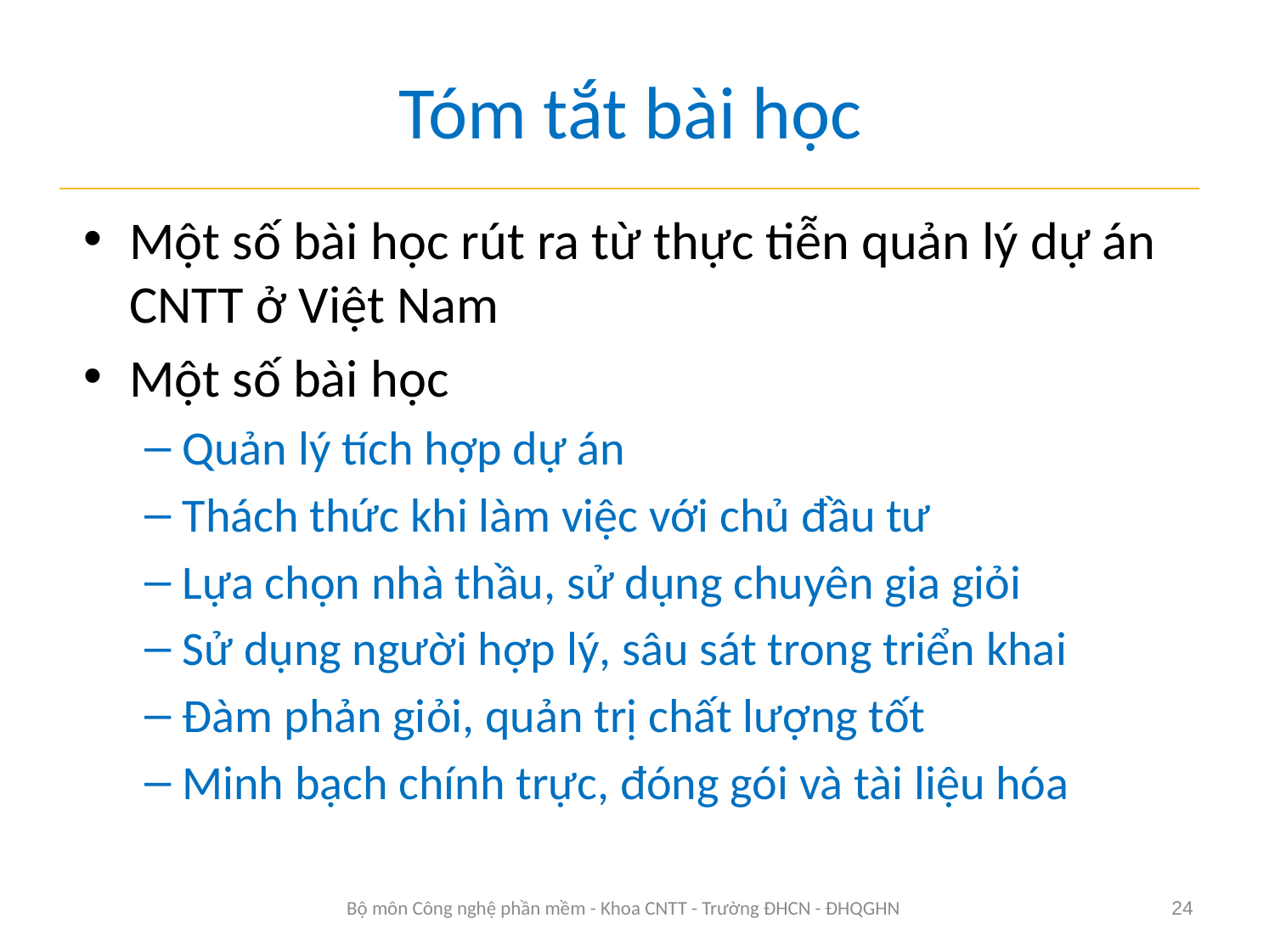

# Tóm tắt bài học
Một số bài học rút ra từ thực tiễn quản lý dự án CNTT ở Việt Nam
Một số bài học
Quản lý tích hợp dự án
Thách thức khi làm việc với chủ đầu tư
Lựa chọn nhà thầu, sử dụng chuyên gia giỏi
Sử dụng người hợp lý, sâu sát trong triển khai
Đàm phản giỏi, quản trị chất lượng tốt
Minh bạch chính trực, đóng gói và tài liệu hóa

Bộ môn Công nghệ phần mềm - Khoa CNTT - Trường ĐHCN - ĐHQGHN
24